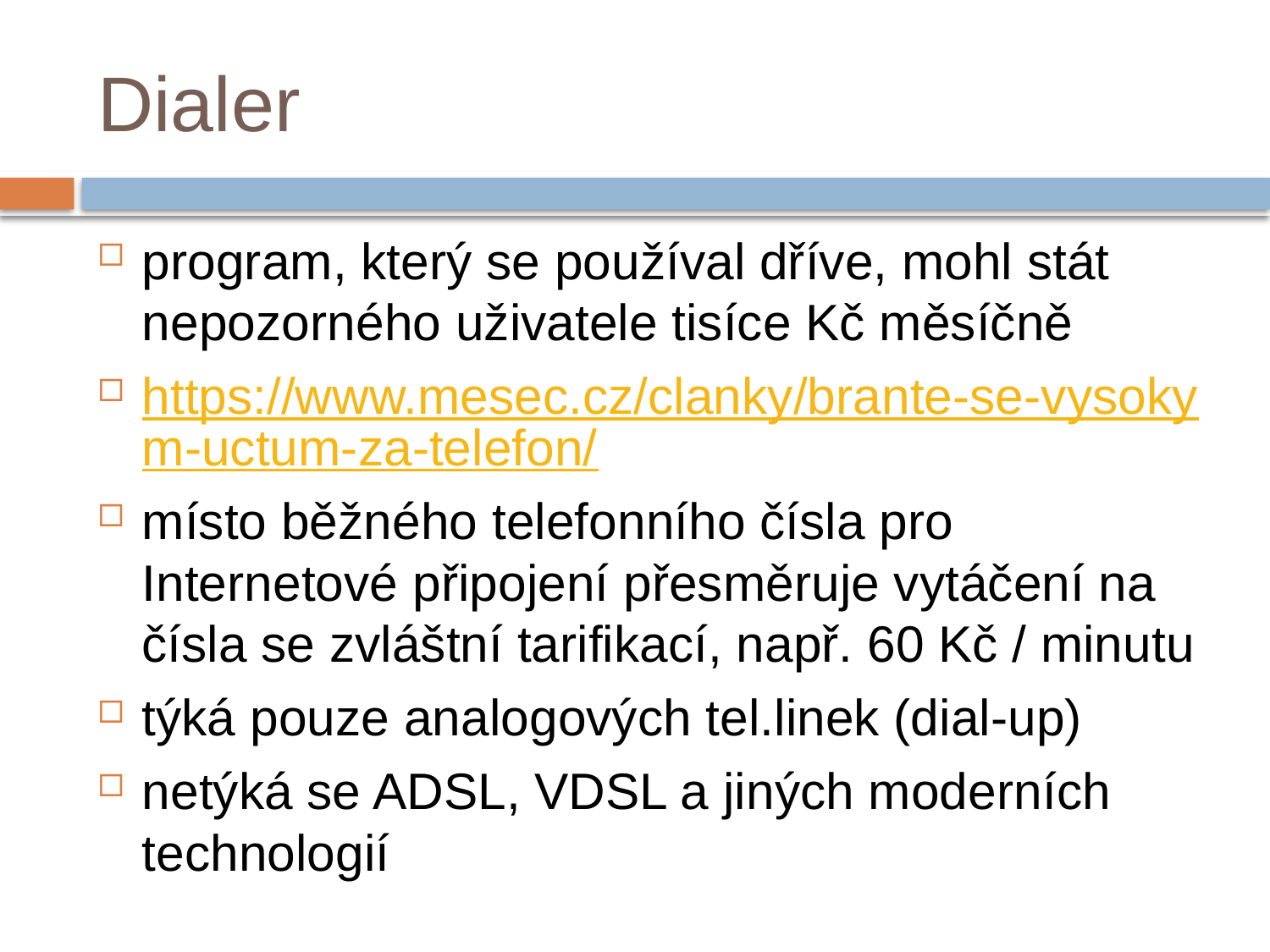

# Dialer
program, který se používal dříve, mohl stát nepozorného uživatele tisíce Kč měsíčně
https://www.mesec.cz/clanky/brante-se-vysokym-uctum-za-telefon/
místo běžného telefonního čísla pro Internetové připojení přesměruje vytáčení na čísla se zvláštní tarifikací, např. 60 Kč / minutu
týká pouze analogových tel.linek (dial-up)
netýká se ADSL, VDSL a jiných moderních technologií